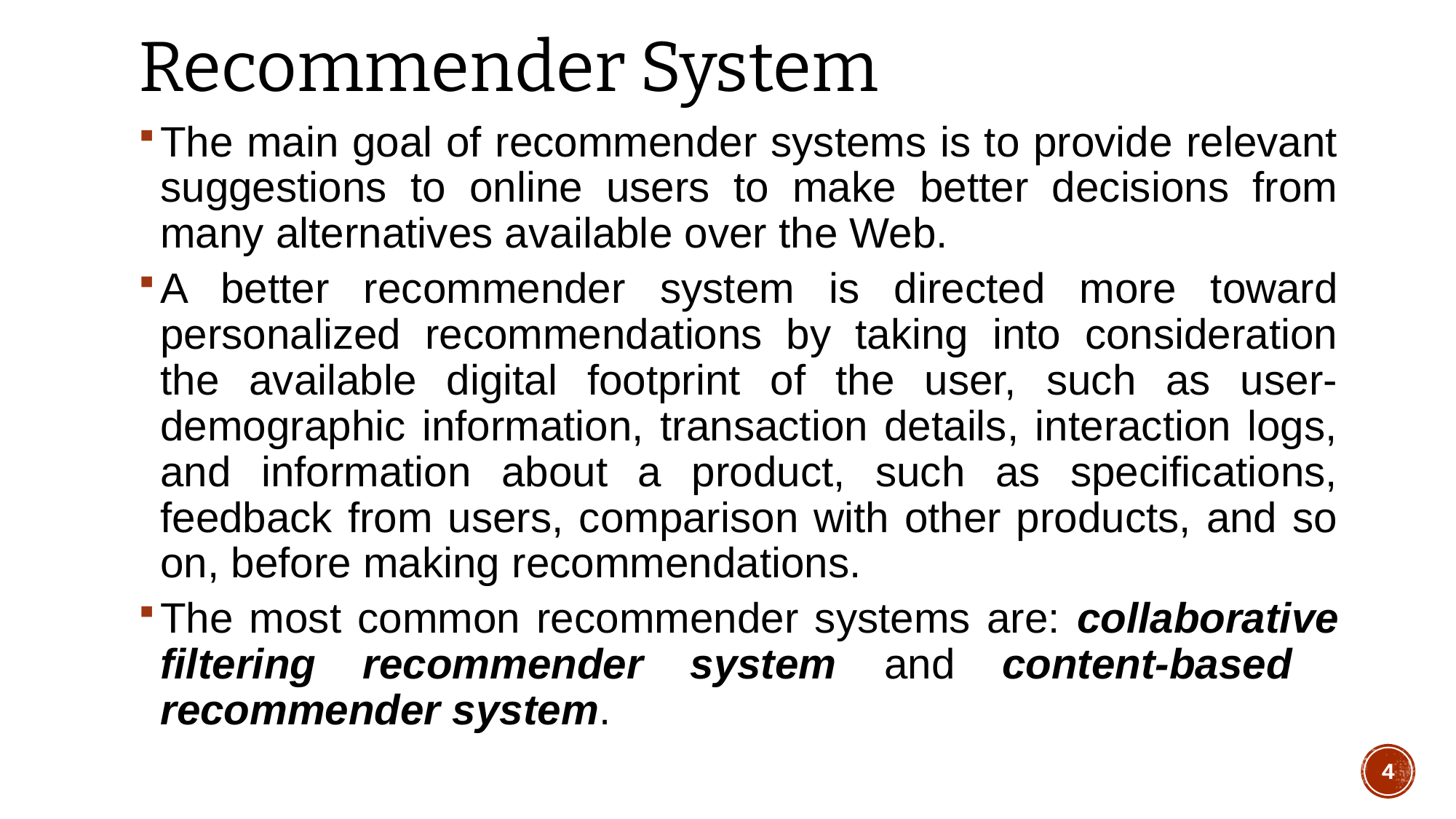

# Recommender System
The main goal of recommender systems is to provide relevant suggestions to online users to make better decisions from many alternatives available over the Web.
A better recommender system is directed more toward personalized recommendations by taking into consideration the available digital footprint of the user, such as user-demographic information, transaction details, interaction logs, and information about a product, such as specifications, feedback from users, comparison with other products, and so on, before making recommendations.
The most common recommender systems are: collaborative filtering recommender system and content-based  recommender system.
4